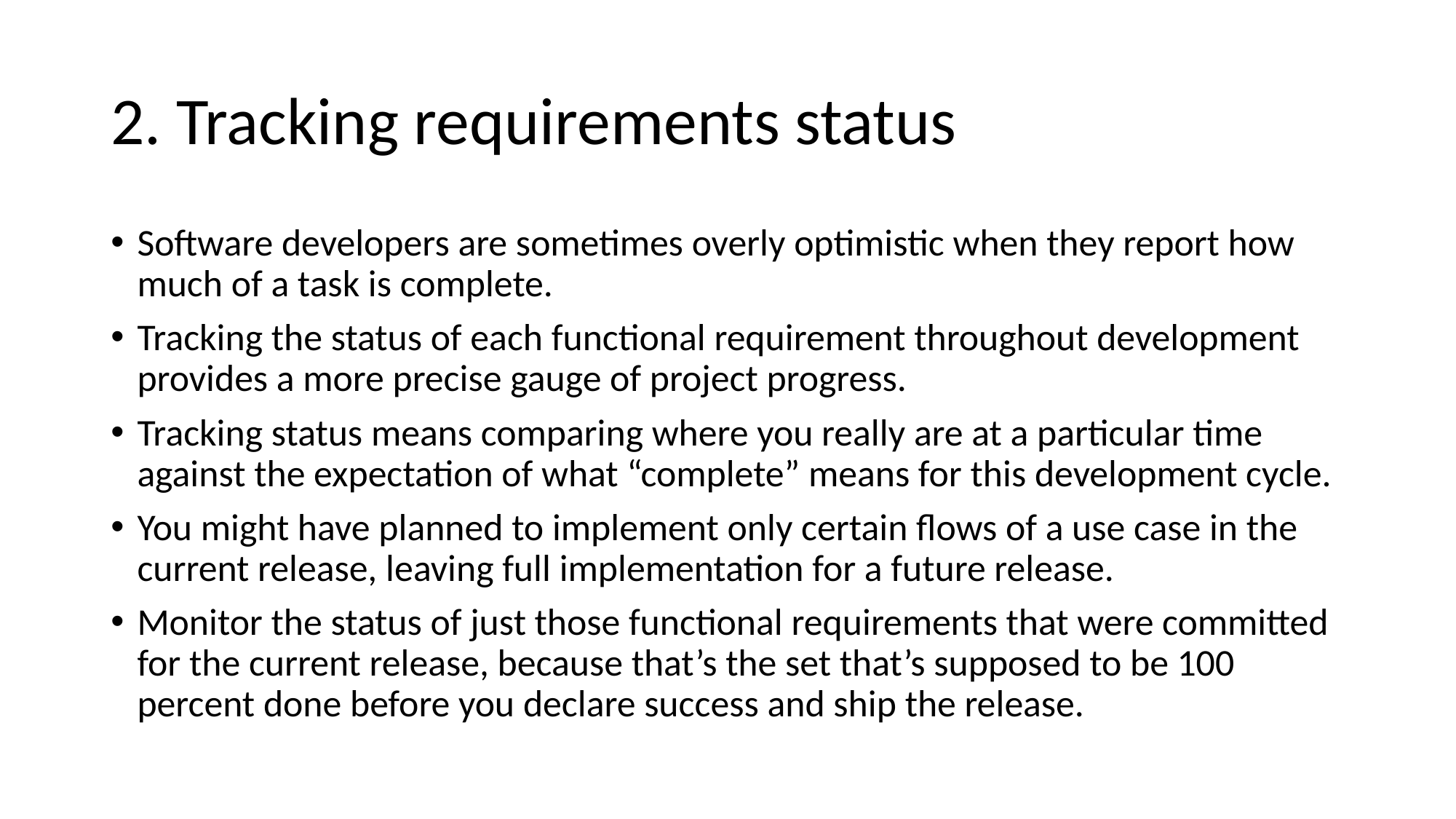

# 2. Tracking requirements status
Software developers are sometimes overly optimistic when they report how much of a task is complete.
Tracking the status of each functional requirement throughout development provides a more precise gauge of project progress.
Tracking status means comparing where you really are at a particular time against the expectation of what “complete” means for this development cycle.
You might have planned to implement only certain flows of a use case in the current release, leaving full implementation for a future release.
Monitor the status of just those functional requirements that were committed for the current release, because that’s the set that’s supposed to be 100 percent done before you declare success and ship the release.